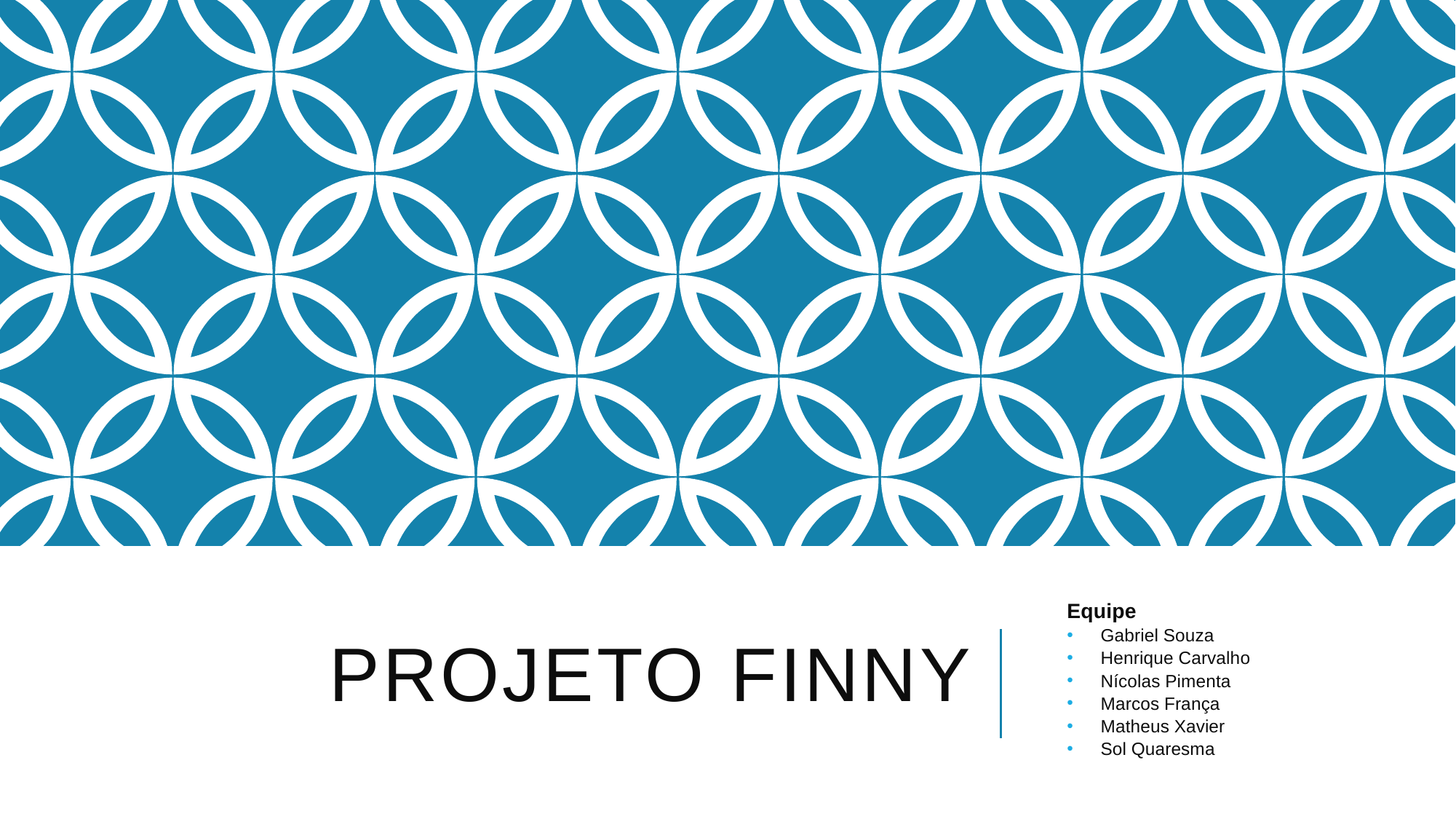

# Projeto Finny
Equipe
Gabriel Souza
Henrique Carvalho
Nícolas Pimenta
Marcos França
Matheus Xavier
Sol Quaresma